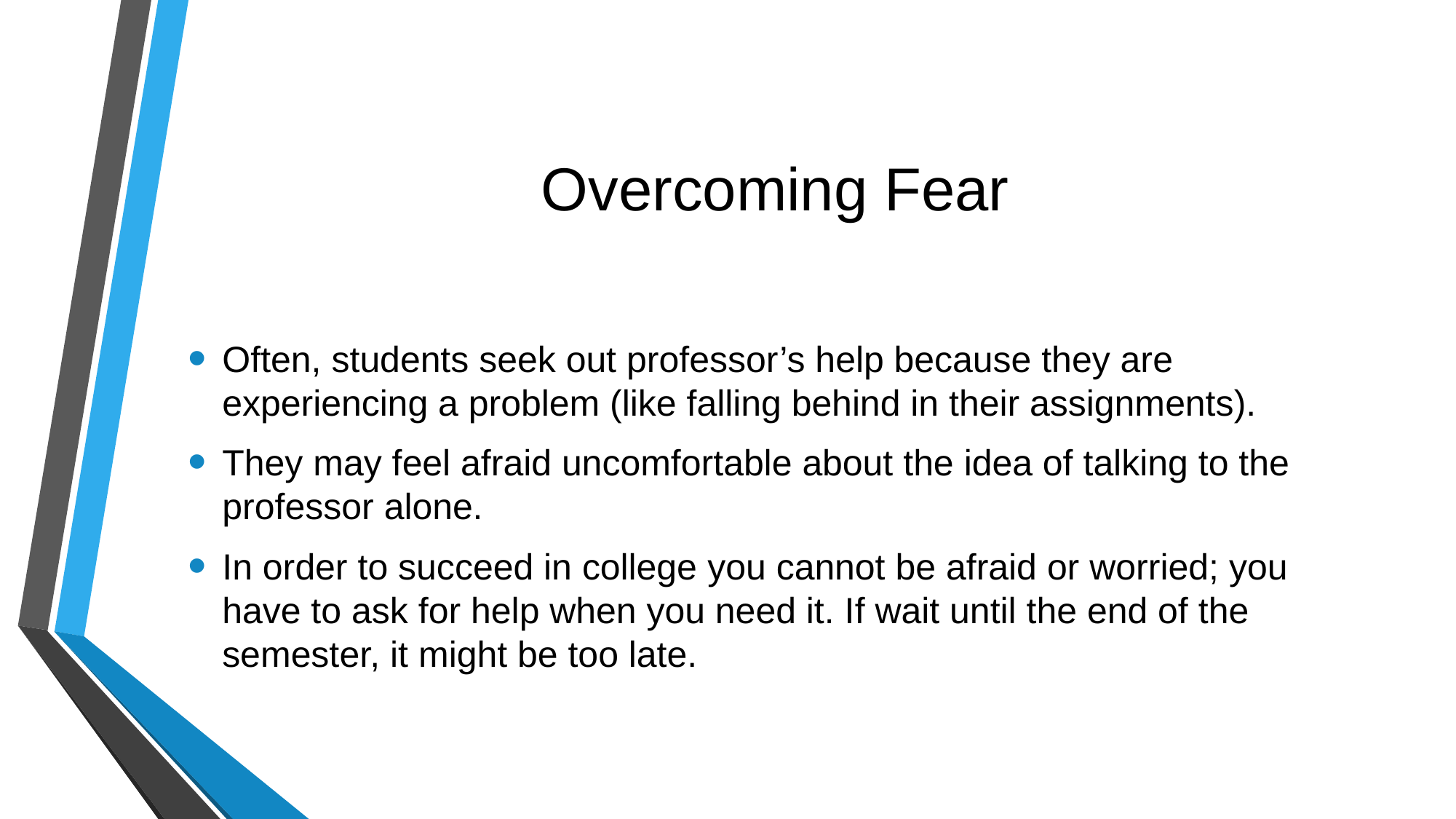

# Overcoming Fear
Often, students seek out professor’s help because they are experiencing a problem (like falling behind in their assignments).
They may feel afraid uncomfortable about the idea of talking to the professor alone.
In order to succeed in college you cannot be afraid or worried; you have to ask for help when you need it. If wait until the end of the semester, it might be too late.